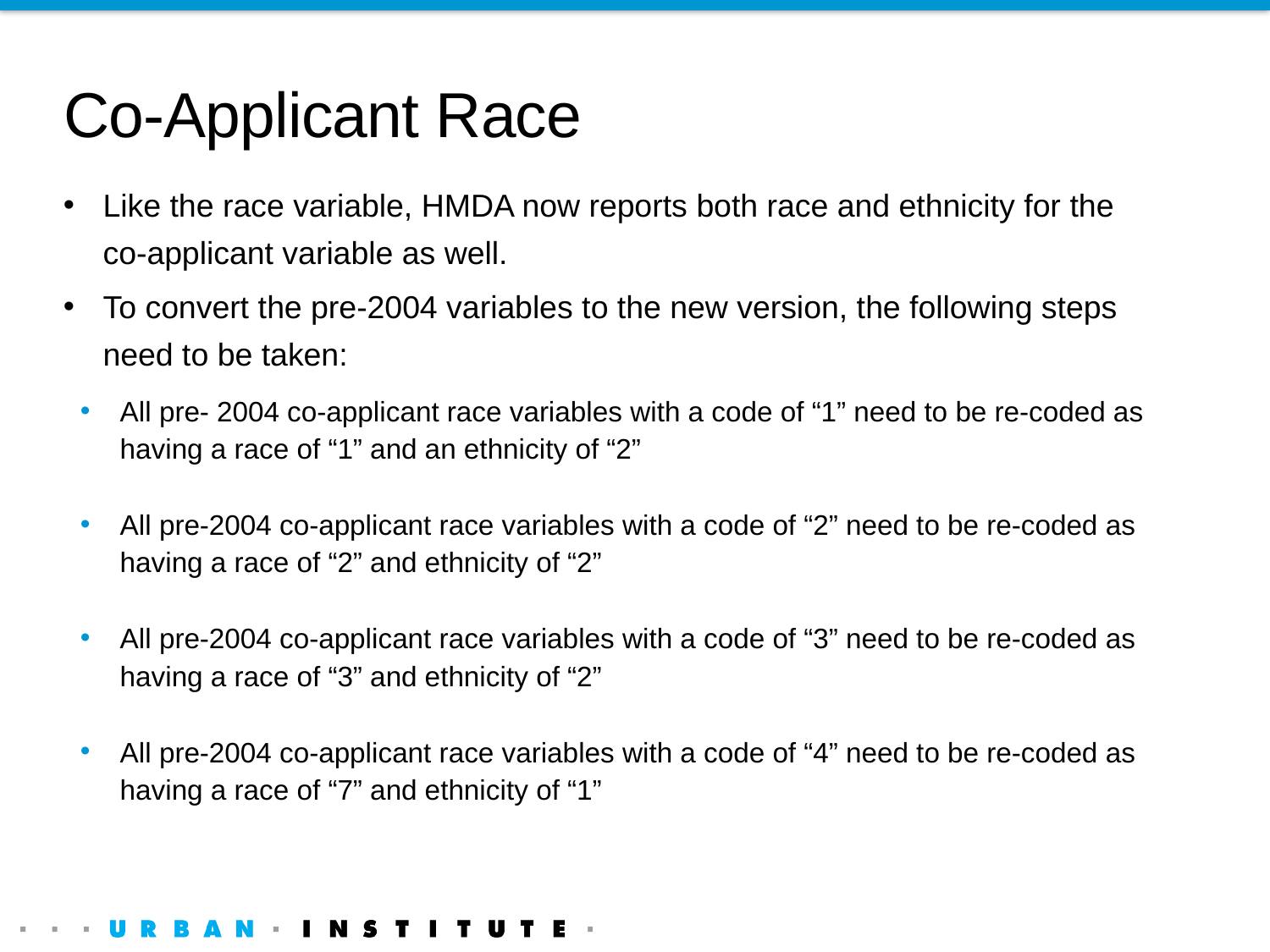

# Co-Applicant Race
Like the race variable, HMDA now reports both race and ethnicity for the co-applicant variable as well.
To convert the pre-2004 variables to the new version, the following steps need to be taken:
All pre- 2004 co-applicant race variables with a code of “1” need to be re-coded as having a race of “1” and an ethnicity of “2”
All pre-2004 co-applicant race variables with a code of “2” need to be re-coded as having a race of “2” and ethnicity of “2”
All pre-2004 co-applicant race variables with a code of “3” need to be re-coded as having a race of “3” and ethnicity of “2”
All pre-2004 co-applicant race variables with a code of “4” need to be re-coded as having a race of “7” and ethnicity of “1”